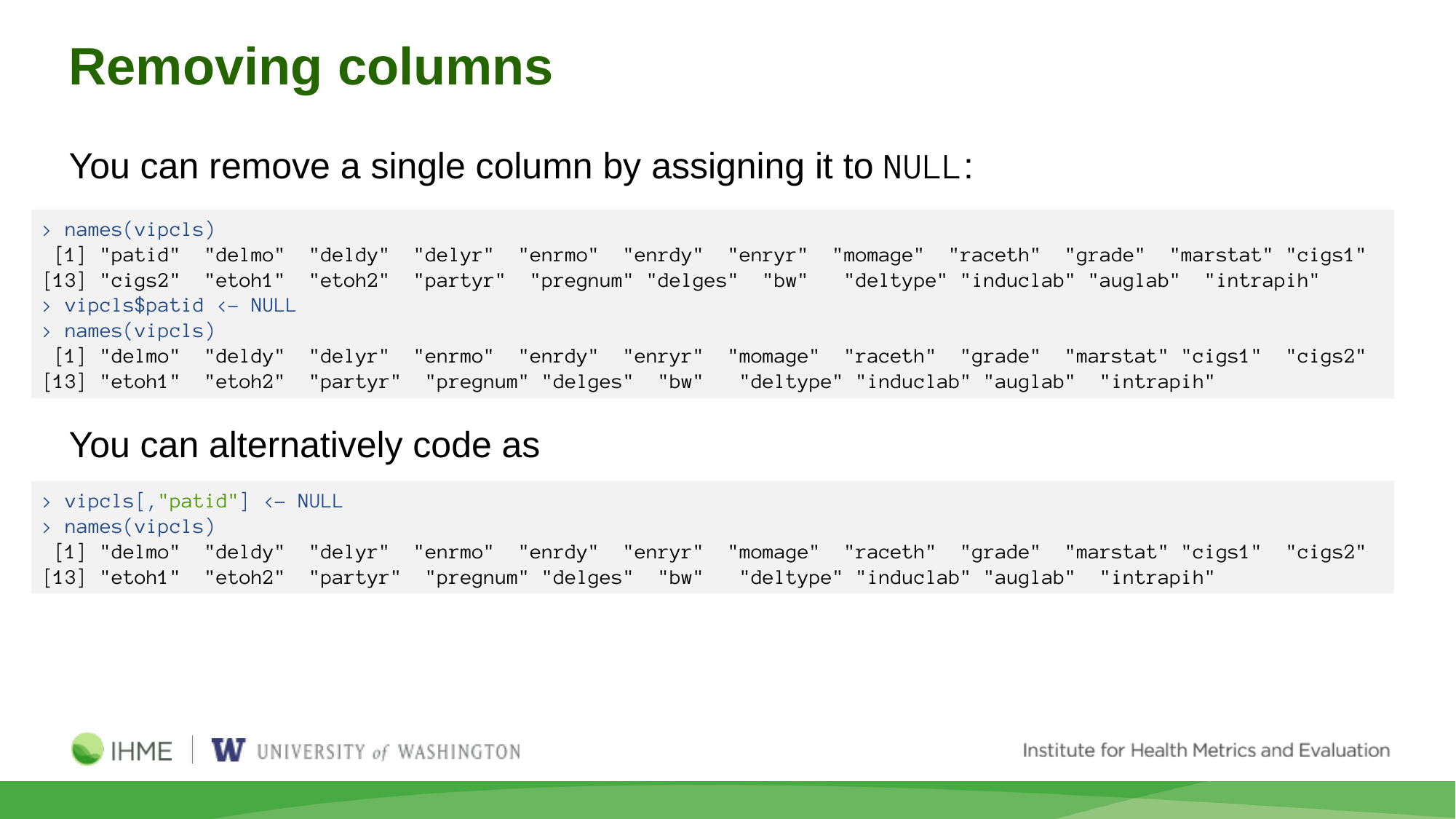

# Removing columns
You can remove a single column by assigning it to NULL:

You can alternatively code as
> names(vipcls)
 [1] "patid"  "delmo"  "deldy"  "delyr"  "enrmo"  "enrdy"  "enryr"  "momage"  "raceth"  "grade"  "marstat" "cigs1"
[13] "cigs2"  "etoh1"  "etoh2"  "partyr"  "pregnum" "delges"  "bw"   "deltype" "induclab" "auglab"  "intrapih"
> vipcls$patid <- NULL
> names(vipcls)
 [1] "delmo"  "deldy"  "delyr"  "enrmo"  "enrdy"  "enryr"  "momage"  "raceth"  "grade"  "marstat" "cigs1"  "cigs2"
[13] "etoh1"  "etoh2"  "partyr"  "pregnum" "delges"  "bw"   "deltype" "induclab" "auglab"  "intrapih"
> vipcls[,"patid"] <- NULL
> names(vipcls)
 [1] "delmo"  "deldy"  "delyr"  "enrmo"  "enrdy"  "enryr"  "momage"  "raceth"  "grade"  "marstat" "cigs1"  "cigs2"
[13] "etoh1"  "etoh2"  "partyr"  "pregnum" "delges"  "bw"   "deltype" "induclab" "auglab"  "intrapih"